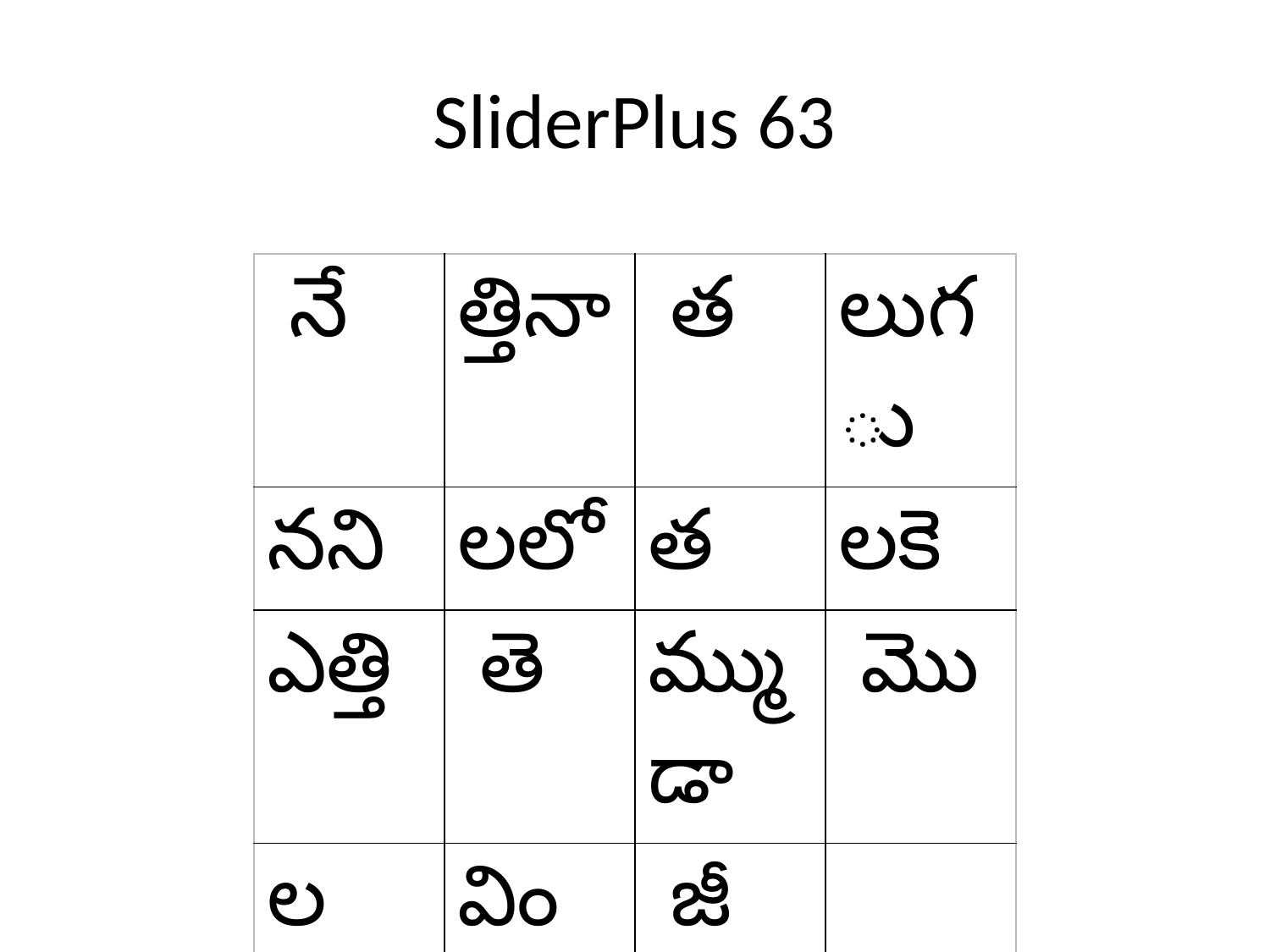

# SliderPlus 63
| నే | త్తినా | త | లుగు |
| --- | --- | --- | --- |
| నని | లలో | త | లకె |
| ఎత్తి | తె | మ్ముడా | మొ |
| ల | వించు | జీ |  |